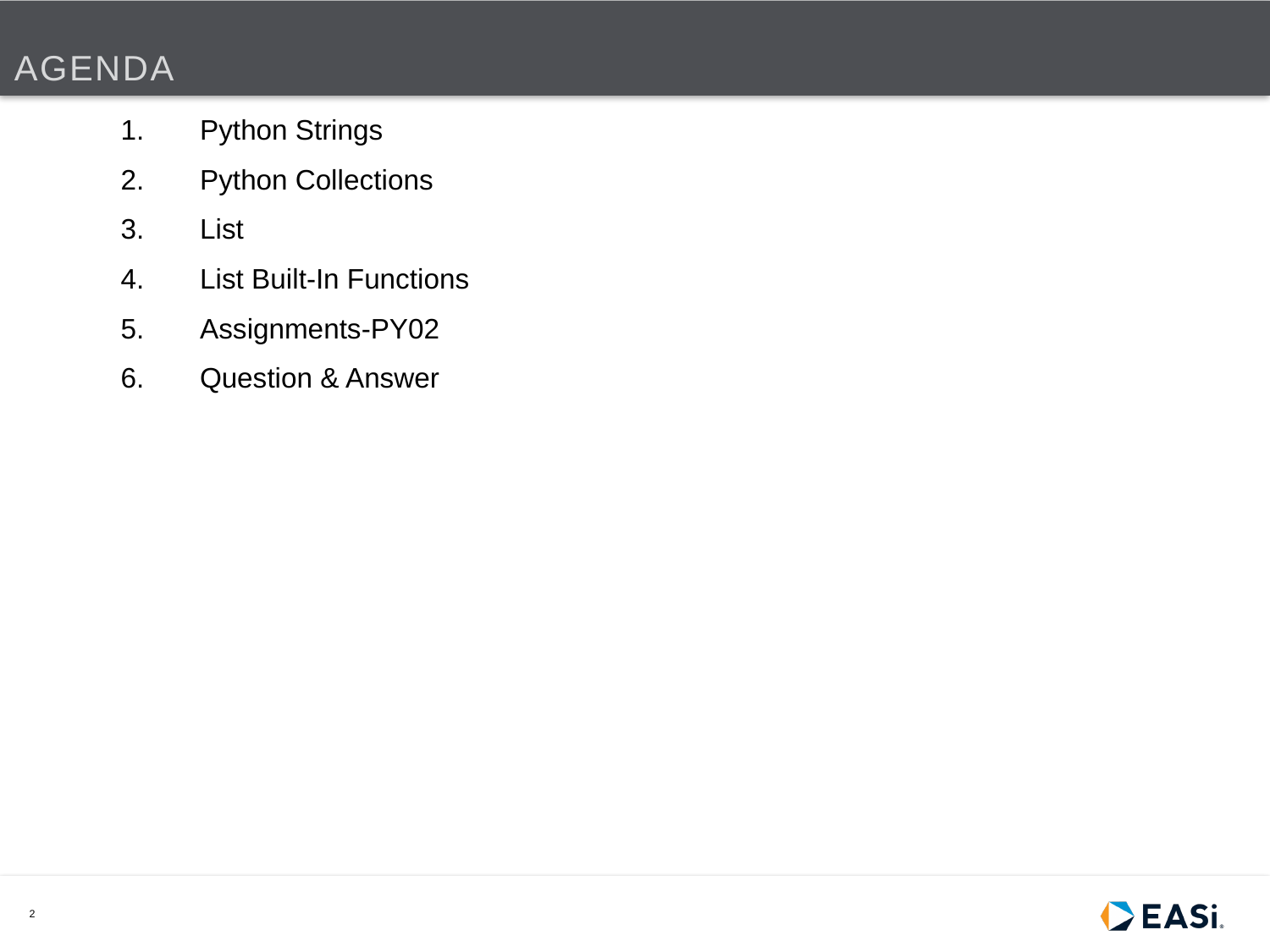

# AGENDA
Python Strings
Python Collections
List
List Built-In Functions
Assignments-PY02
Question & Answer

2